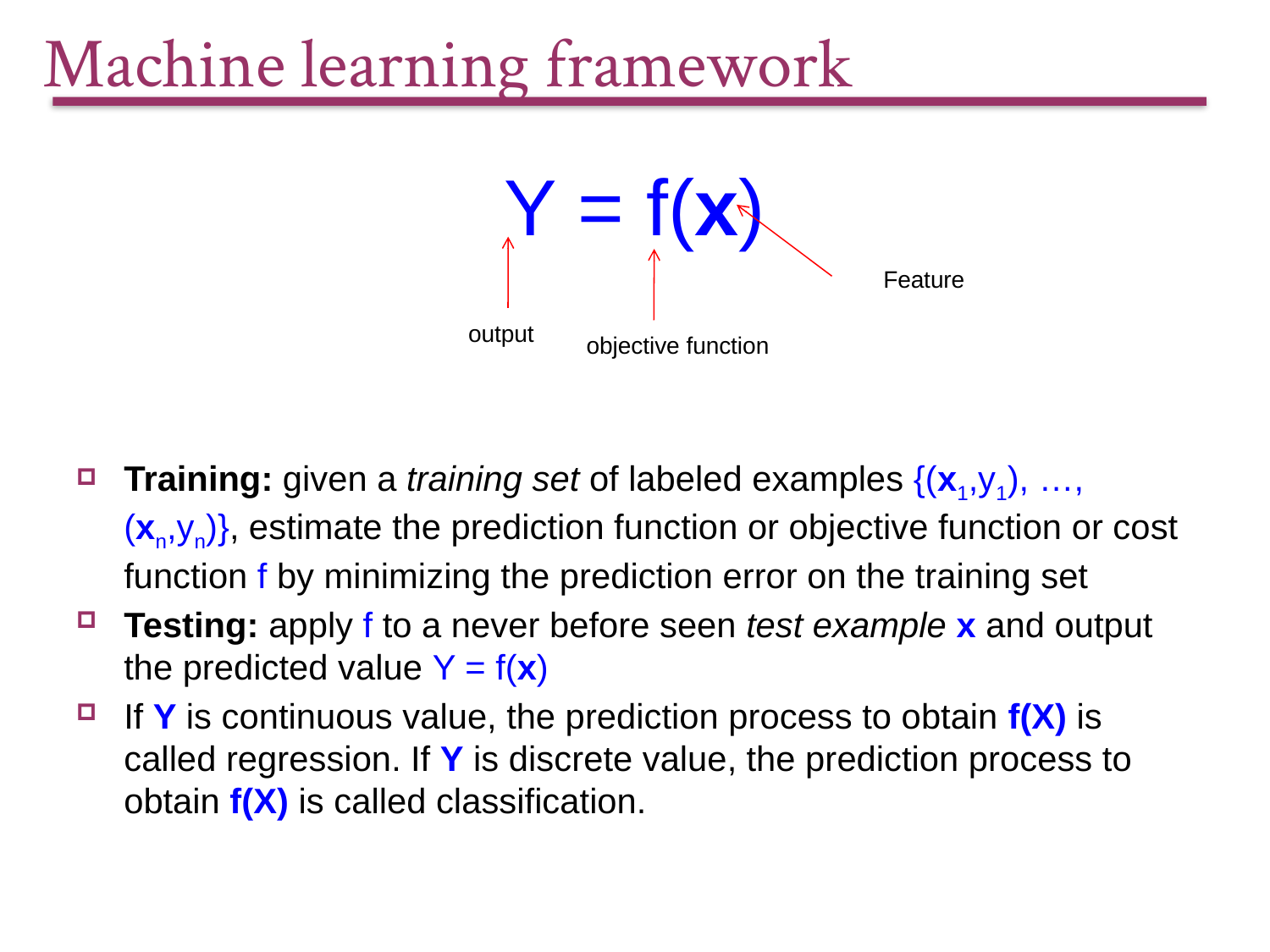

# Machine learning framework
Y = f(x)

Training: given a training set of labeled examples {(x1,y1), …, (xn,yn)}, estimate the prediction function or objective function or cost function f by minimizing the prediction error on the training set
Testing: apply f to a never before seen test example x and output the predicted value Y = f(x)
If Y is continuous value, the prediction process to obtain f(X) is called regression. If Y is discrete value, the prediction process to obtain f(X) is called classification.
Feature
output
objective function